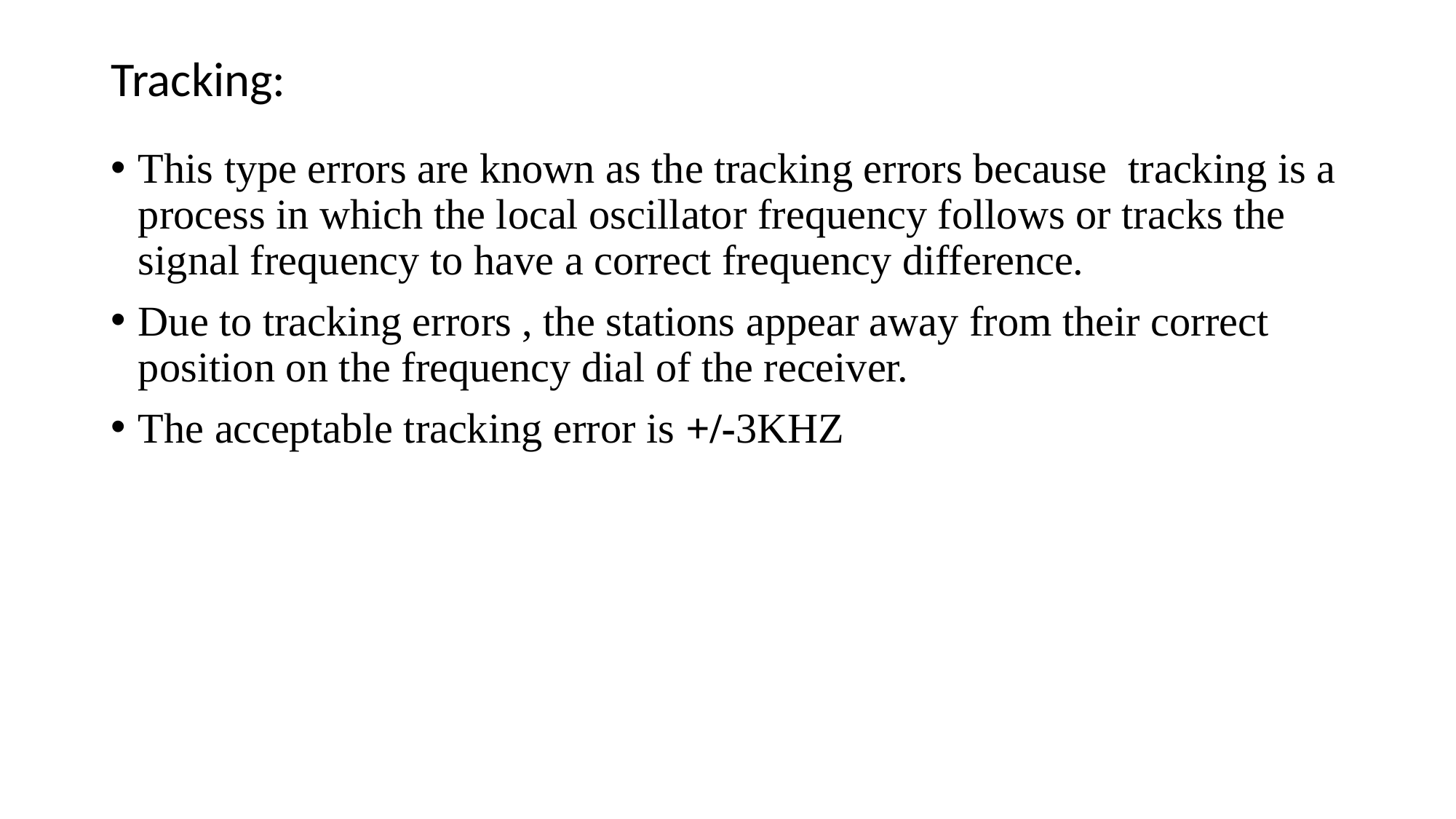

# Tracking:
This type errors are known as the tracking errors because  tracking is a process in which the local oscillator frequency follows or tracks the signal frequency to have a correct frequency difference.
Due to tracking errors , the stations appear away from their correct position on the frequency dial of the receiver.
The acceptable tracking error is +/-3KHZ